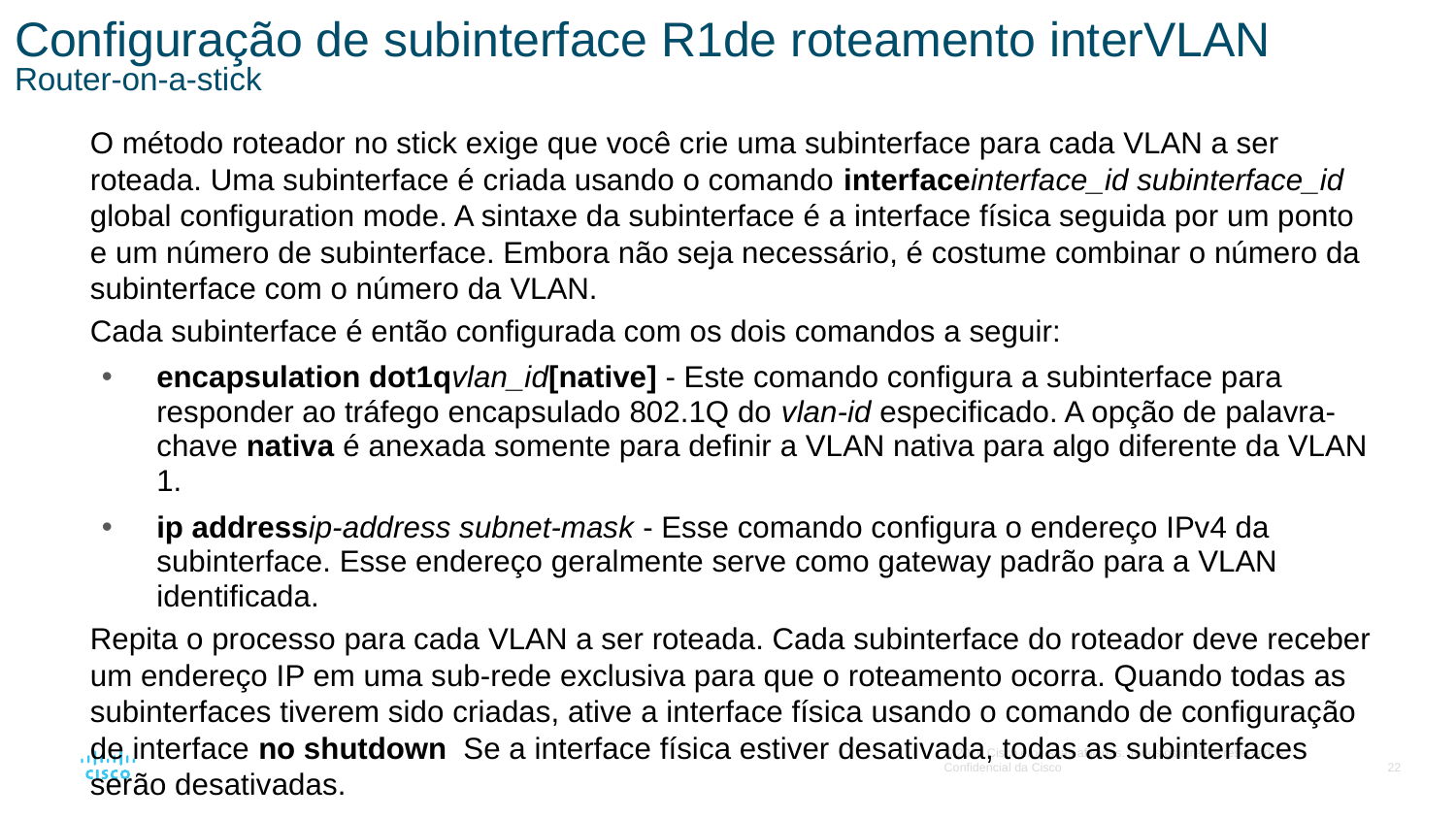

# Configuração de subinterface R1de roteamento interVLAN Router-on-a-stick
O método roteador no stick exige que você crie uma subinterface para cada VLAN a ser roteada. Uma subinterface é criada usando o comando interfaceinterface_id subinterface_id global configuration mode. A sintaxe da subinterface é a interface física seguida por um ponto e um número de subinterface. Embora não seja necessário, é costume combinar o número da subinterface com o número da VLAN.
Cada subinterface é então configurada com os dois comandos a seguir:
encapsulation dot1qvlan_id[native] - Este comando configura a subinterface para responder ao tráfego encapsulado 802.1Q do vlan-id especificado. A opção de palavra-chave nativa é anexada somente para definir a VLAN nativa para algo diferente da VLAN 1.
ip addressip-address subnet-mask - Esse comando configura o endereço IPv4 da subinterface. Esse endereço geralmente serve como gateway padrão para a VLAN identificada.
Repita o processo para cada VLAN a ser roteada. Cada subinterface do roteador deve receber um endereço IP em uma sub-rede exclusiva para que o roteamento ocorra. Quando todas as subinterfaces tiverem sido criadas, ative a interface física usando o comando de configuração de interface no shutdown  Se a interface física estiver desativada, todas as subinterfaces serão desativadas.